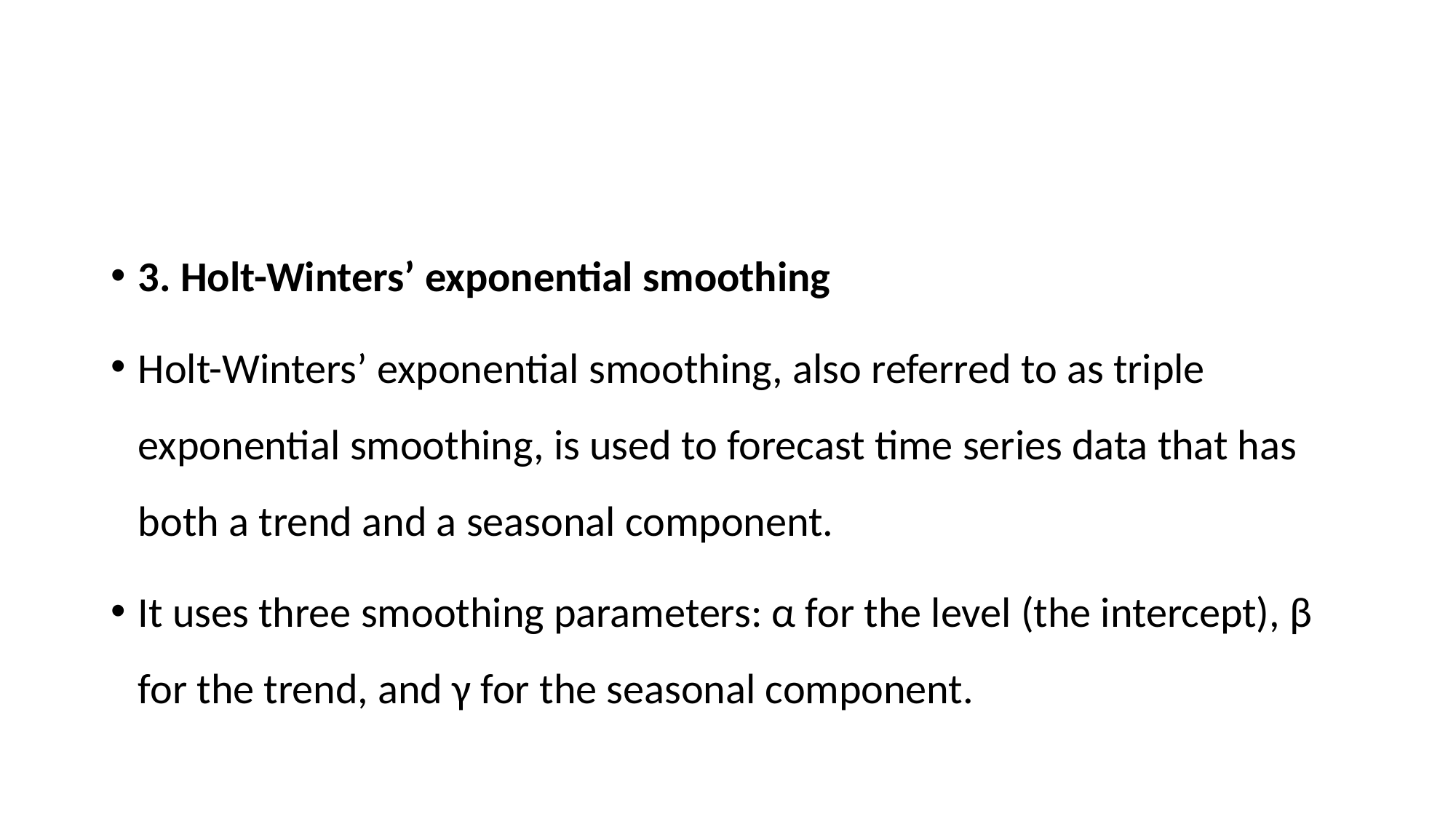

#
3. Holt-Winters’ exponential smoothing
Holt-Winters’ exponential smoothing, also referred to as triple exponential smoothing, is used to forecast time series data that has both a trend and a seasonal component.
It uses three smoothing parameters: α for the level (the intercept), β for the trend, and γ for the seasonal component.